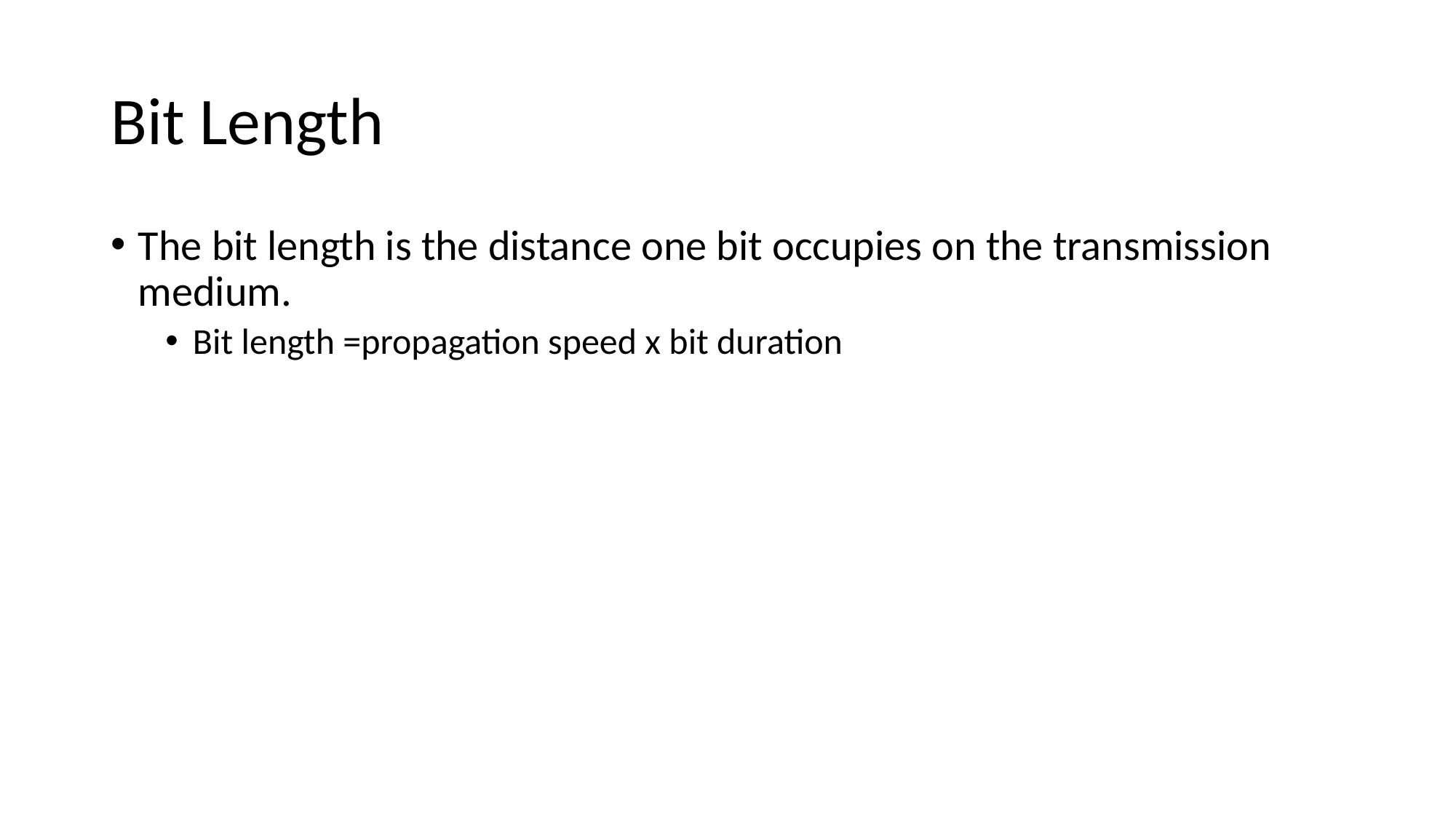

# Bit Length
The bit length is the distance one bit occupies on the transmission medium.
Bit length =propagation speed x bit duration